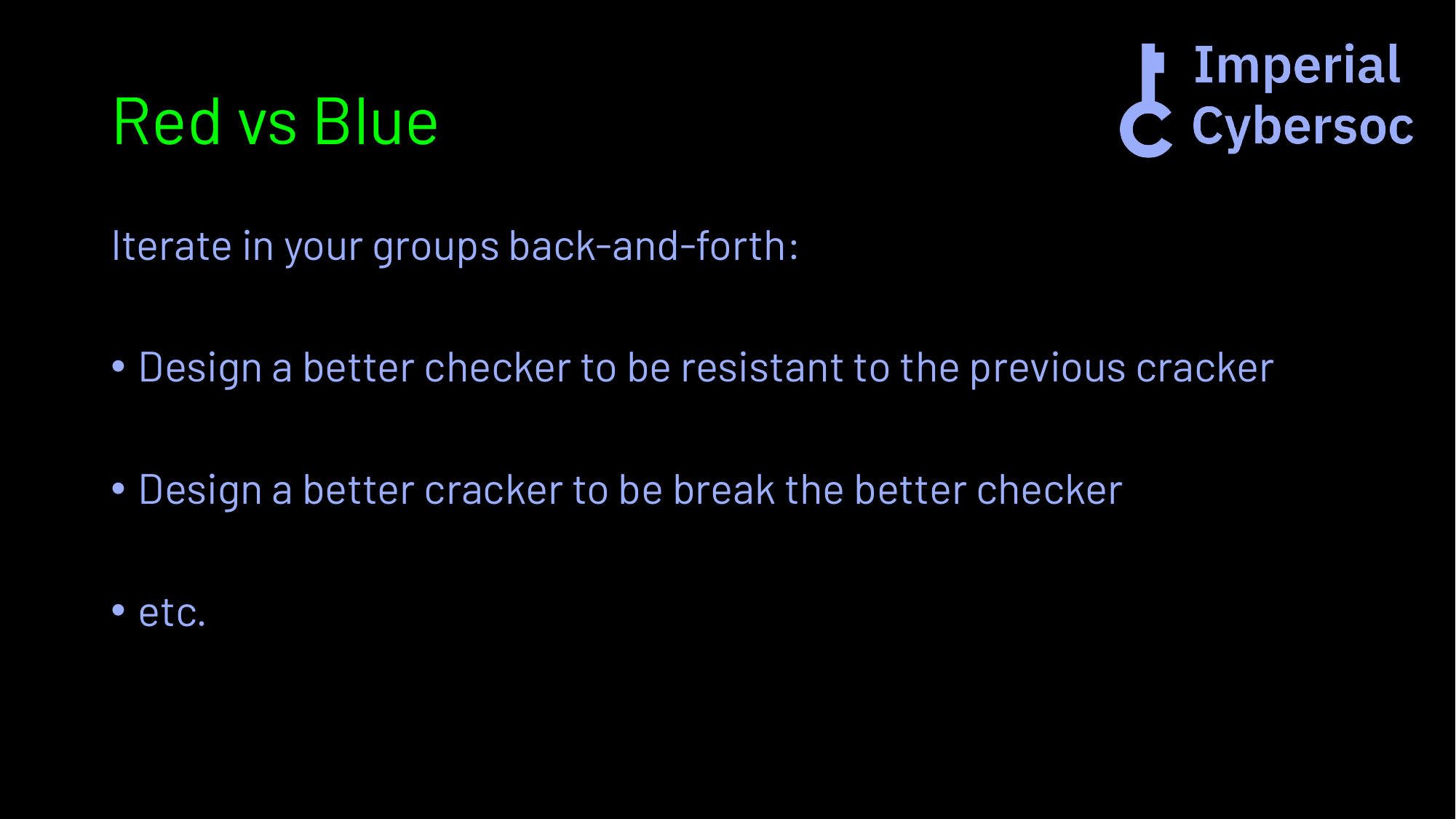

# Red vs Blue
Iterate in your groups back-and-forth:

Design a better checker to be resistant to the previous cracker

Design a better cracker to be break the better checker

etc.